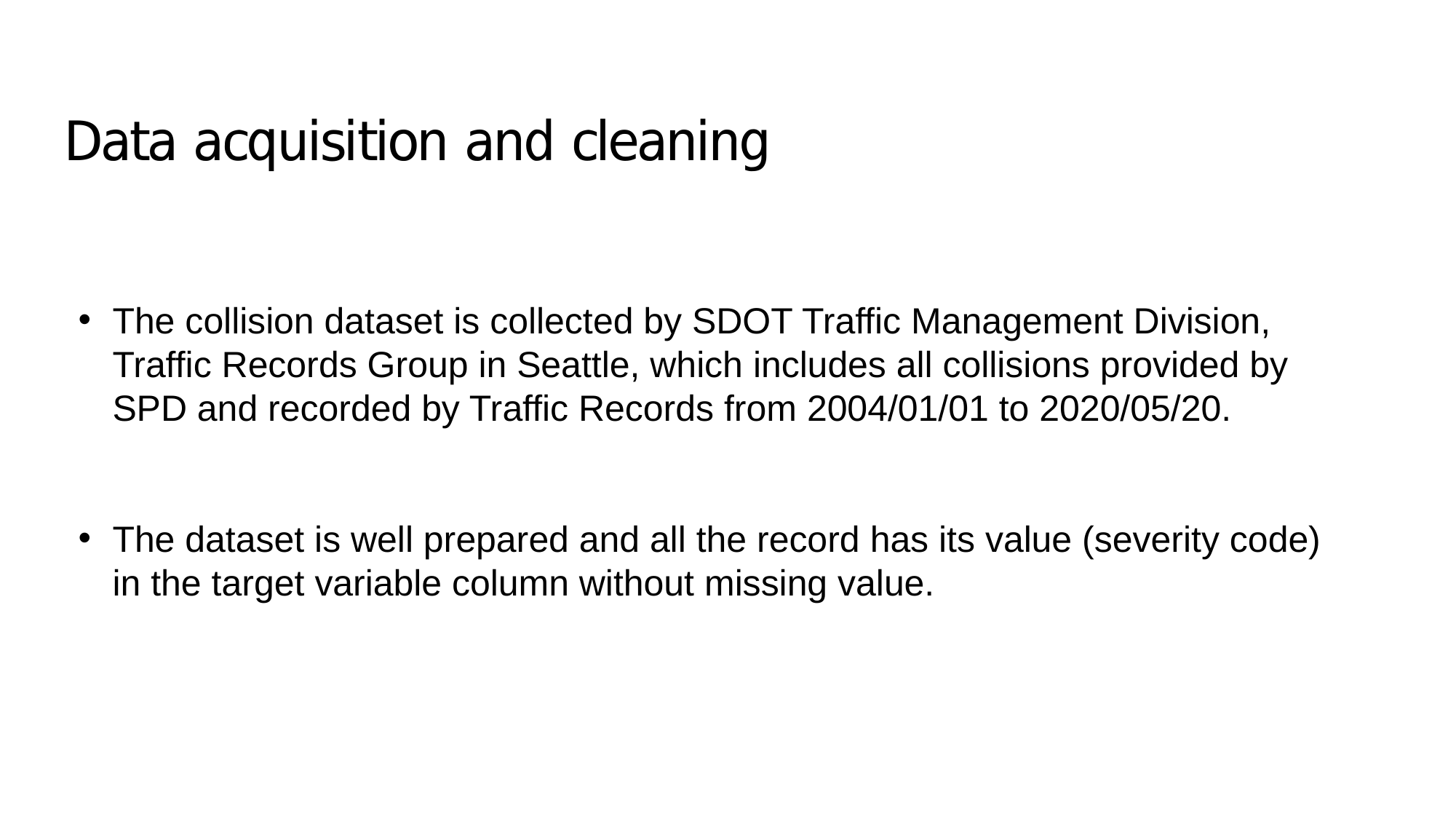

Data acquisition and cleaning
The collision dataset is collected by SDOT Traffic Management Division, Traffic Records Group in Seattle, which includes all collisions provided by SPD and recorded by Traffic Records from 2004/01/01 to 2020/05/20.

The dataset is well prepared and all the record has its value (severity code) in the target variable column without missing value.